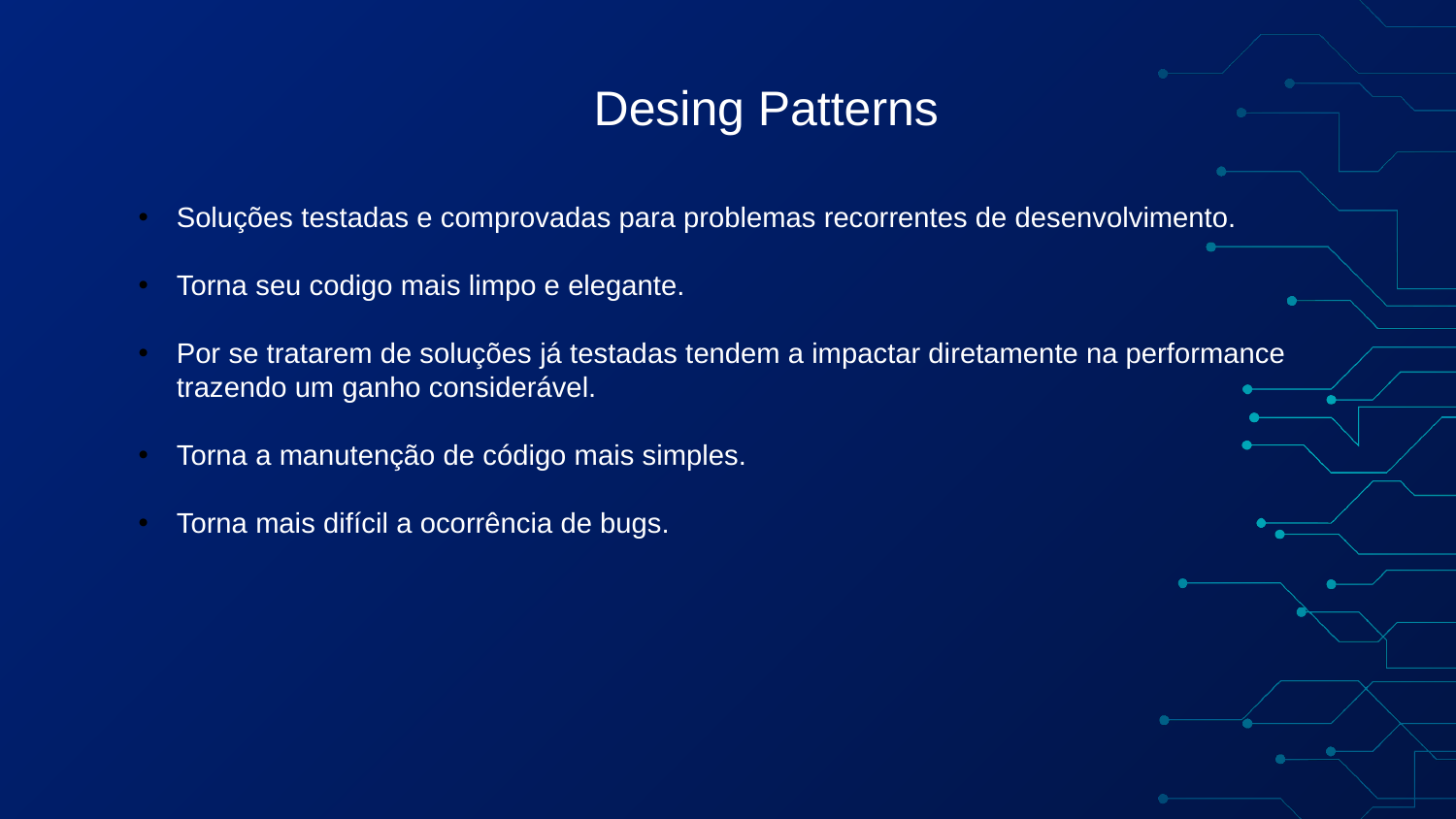

# Desing Patterns

Soluções testadas e comprovadas para problemas recorrentes de desenvolvimento.

Torna seu codigo mais limpo e elegante.

Por se tratarem de soluções já testadas tendem a impactar diretamente na performance trazendo um ganho considerável.

Torna a manutenção de código mais simples.

Torna mais difícil a ocorrência de bugs.